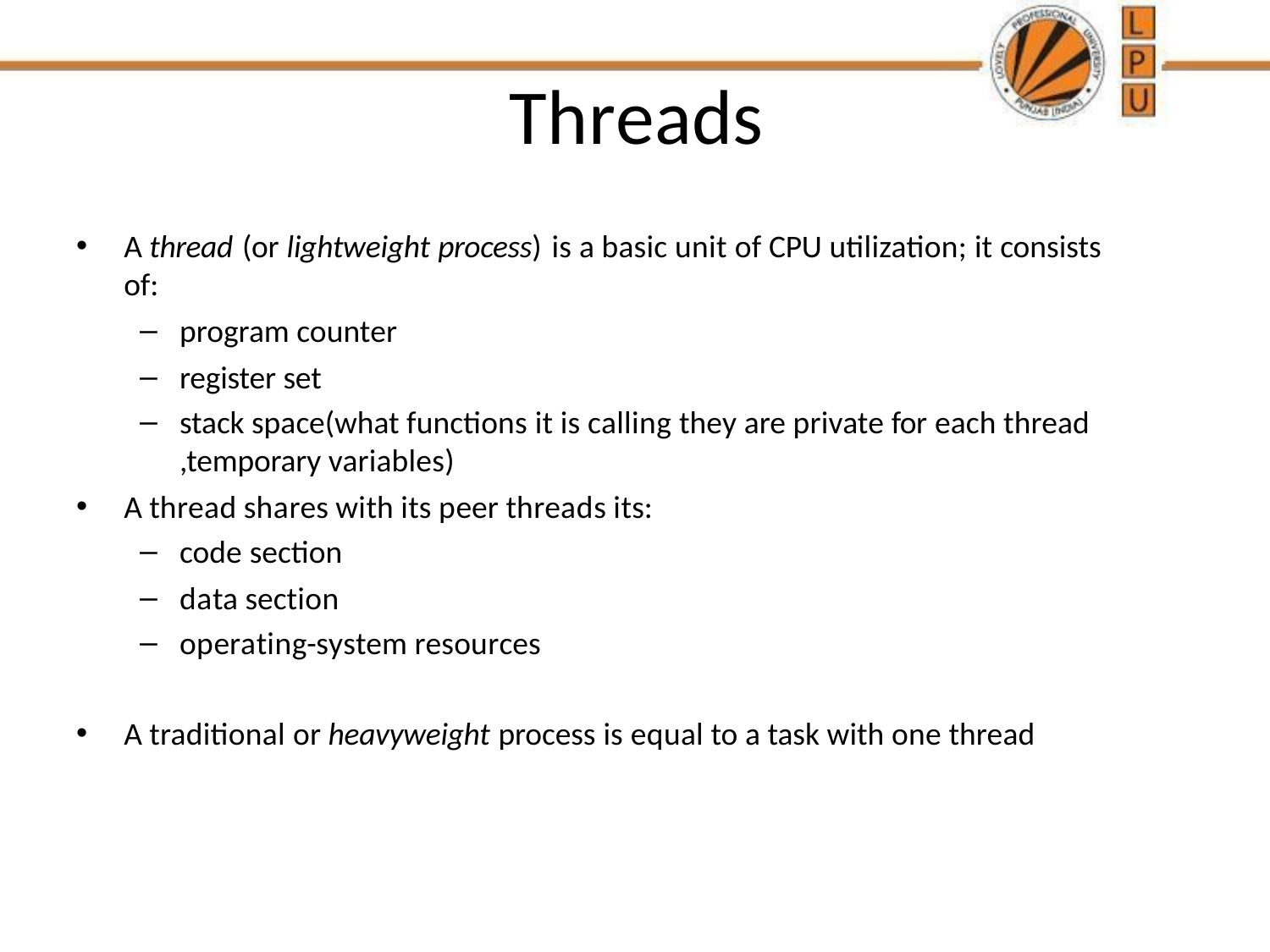

# Threads
A thread (or lightweight process) is a basic unit of CPU utilization; it consists of:
program counter
register set
stack space(what functions it is calling they are private for each thread
,temporary variables)
A thread shares with its peer threads its:
code section
data section
operating-system resources

A traditional or heavyweight process is equal to a task with one thread